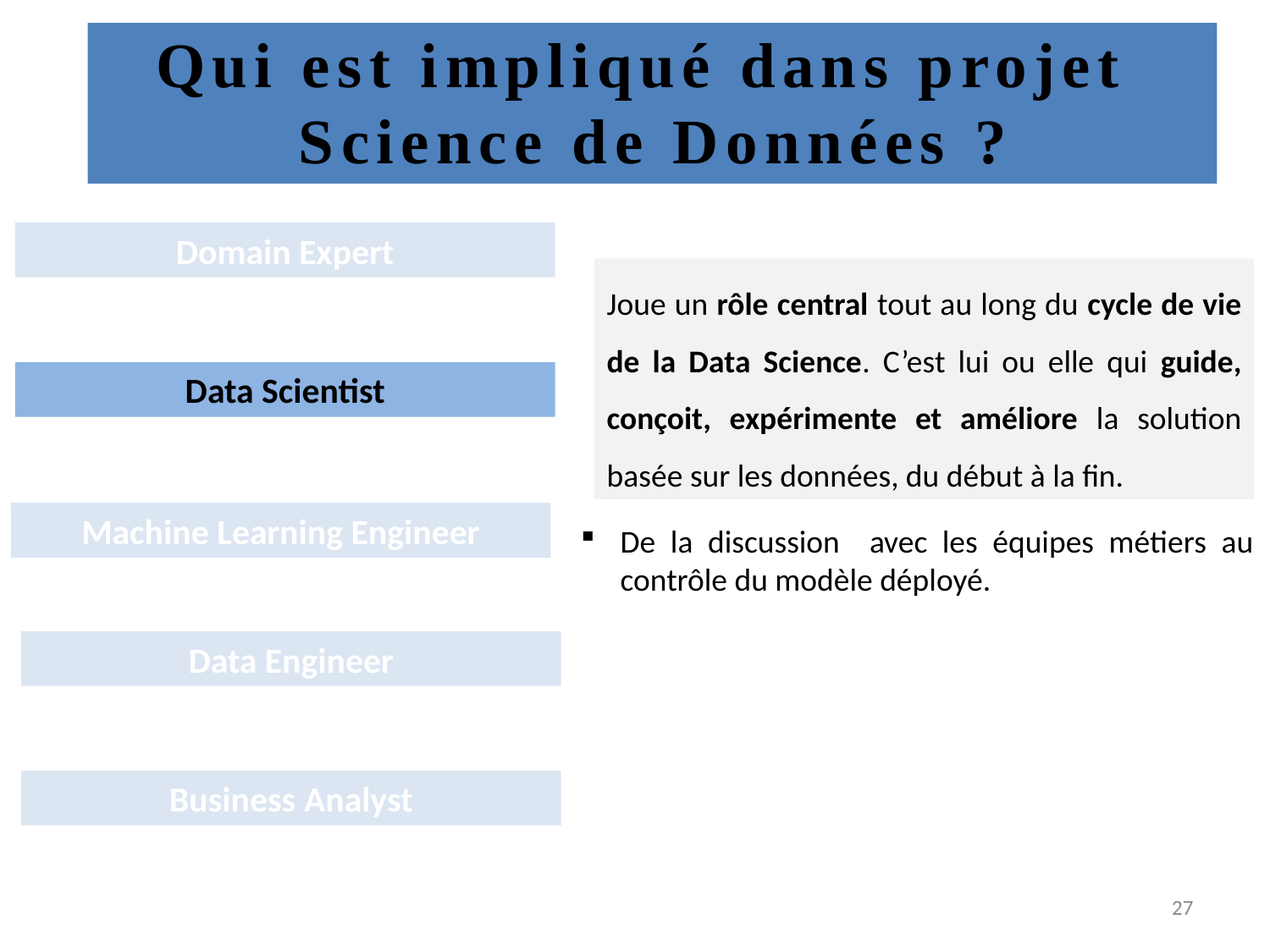

# Qui est impliqué dans projet  Science de Données ?
Domain Expert
Joue un rôle central tout au long du cycle de vie de la Data Science. C’est lui ou elle qui guide, conçoit, expérimente et améliore la solution basée sur les données, du début à la fin.
Data Scientist
Machine Learning Engineer
De la discussion  avec les équipes métiers au contrôle du modèle déployé.
Data Engineer
Business Analyst
27